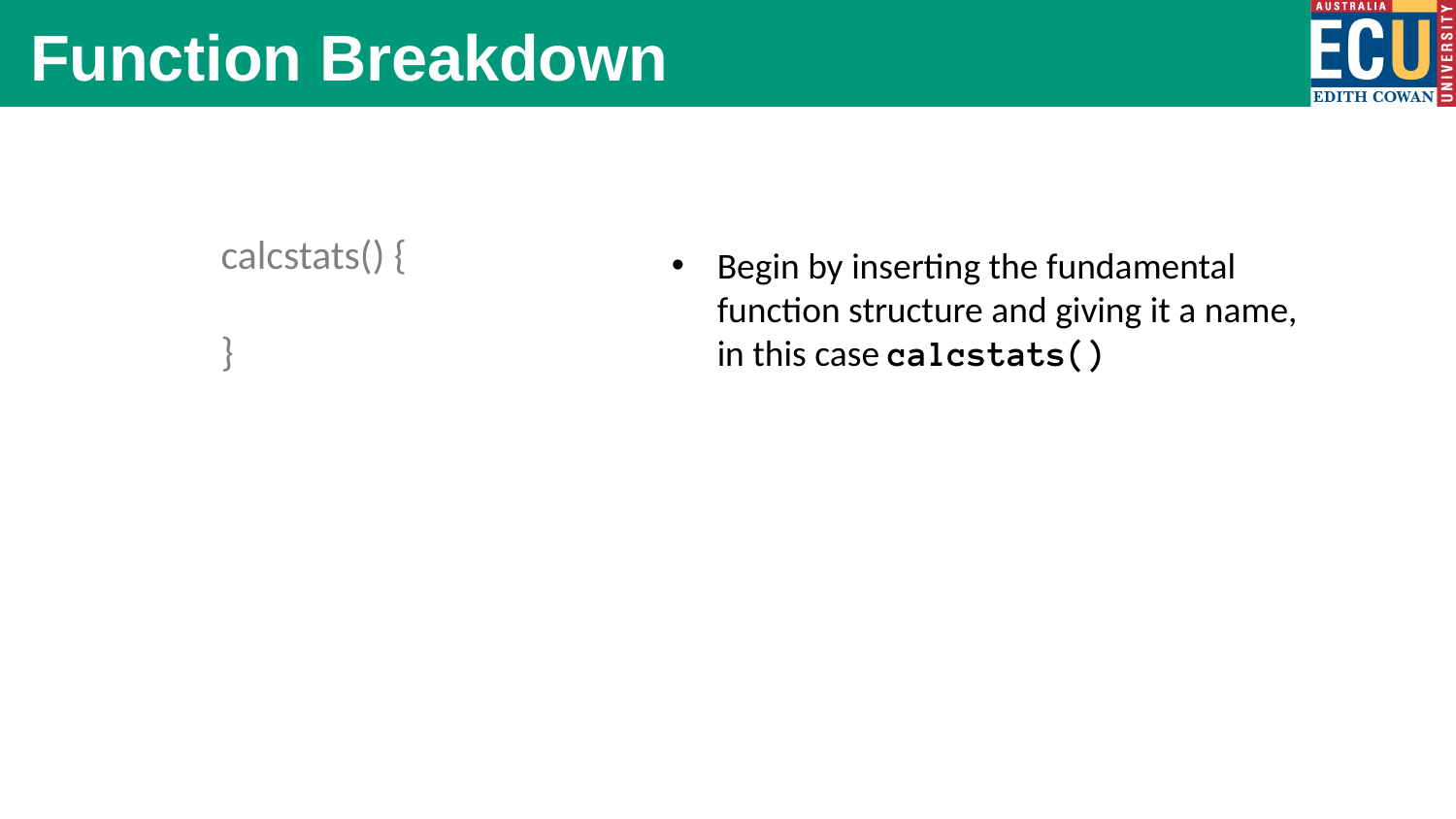

Function Breakdown
calcstats() {

}
Begin by inserting the fundamental function structure and giving it a name, in this case calcstats()